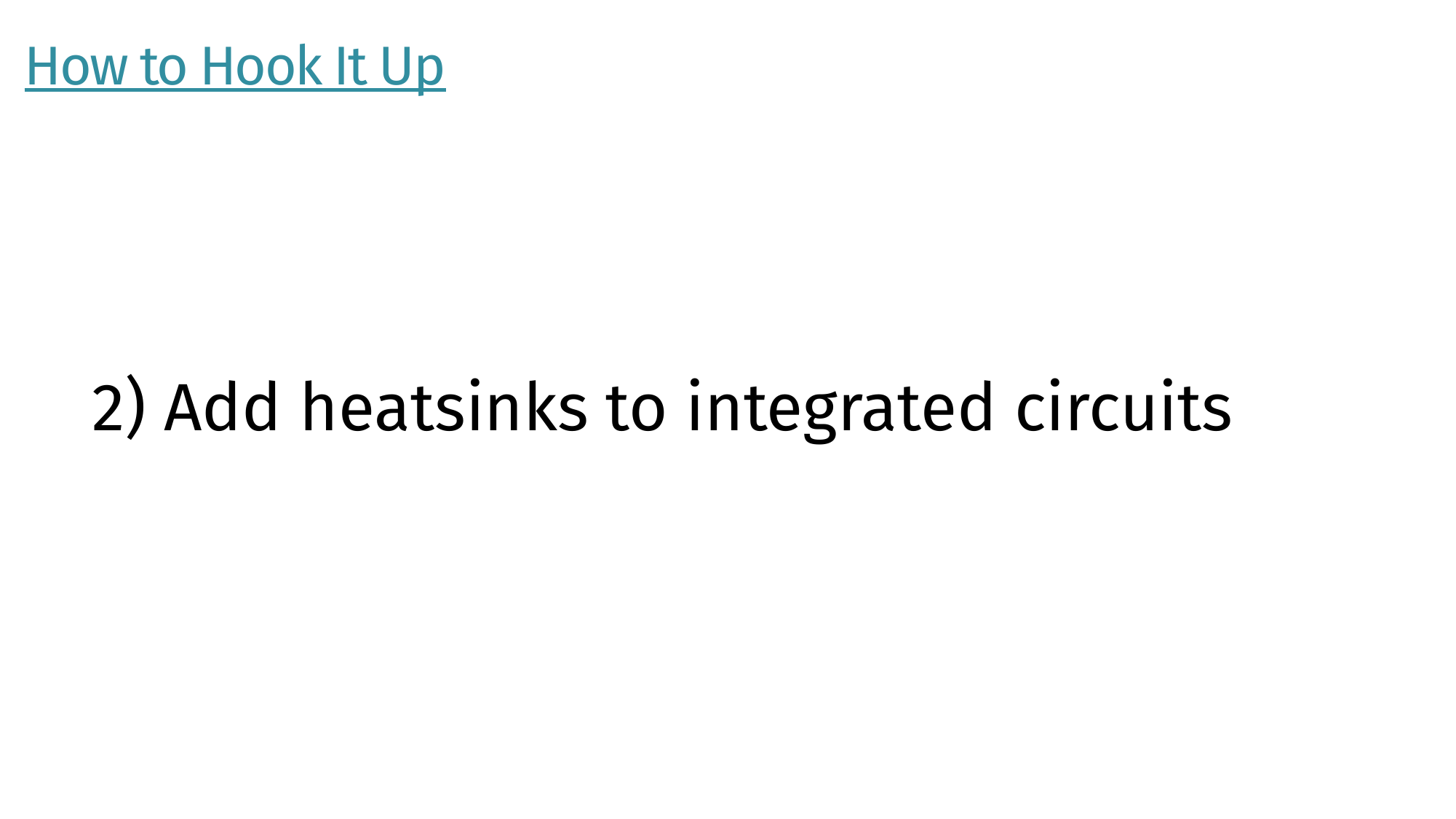

# How to Hook It Up
2) Add heatsinks to integrated circuits